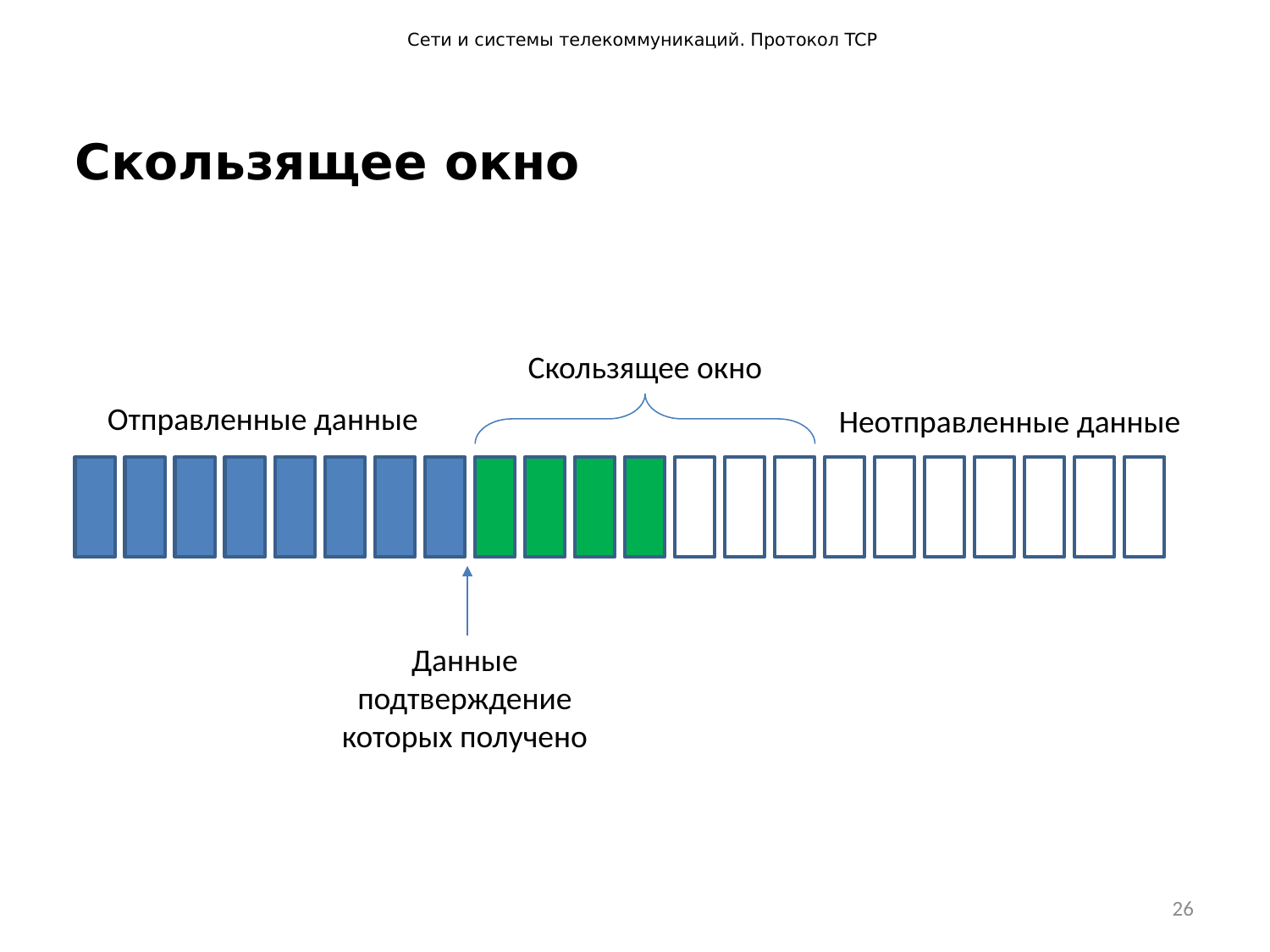

Сети и системы телекоммуникаций. Протокол TCP
Скользящее окно

Скользящее окно
Отправленные данные
Неотправленные данные

Данные подтверждение которых получено
26